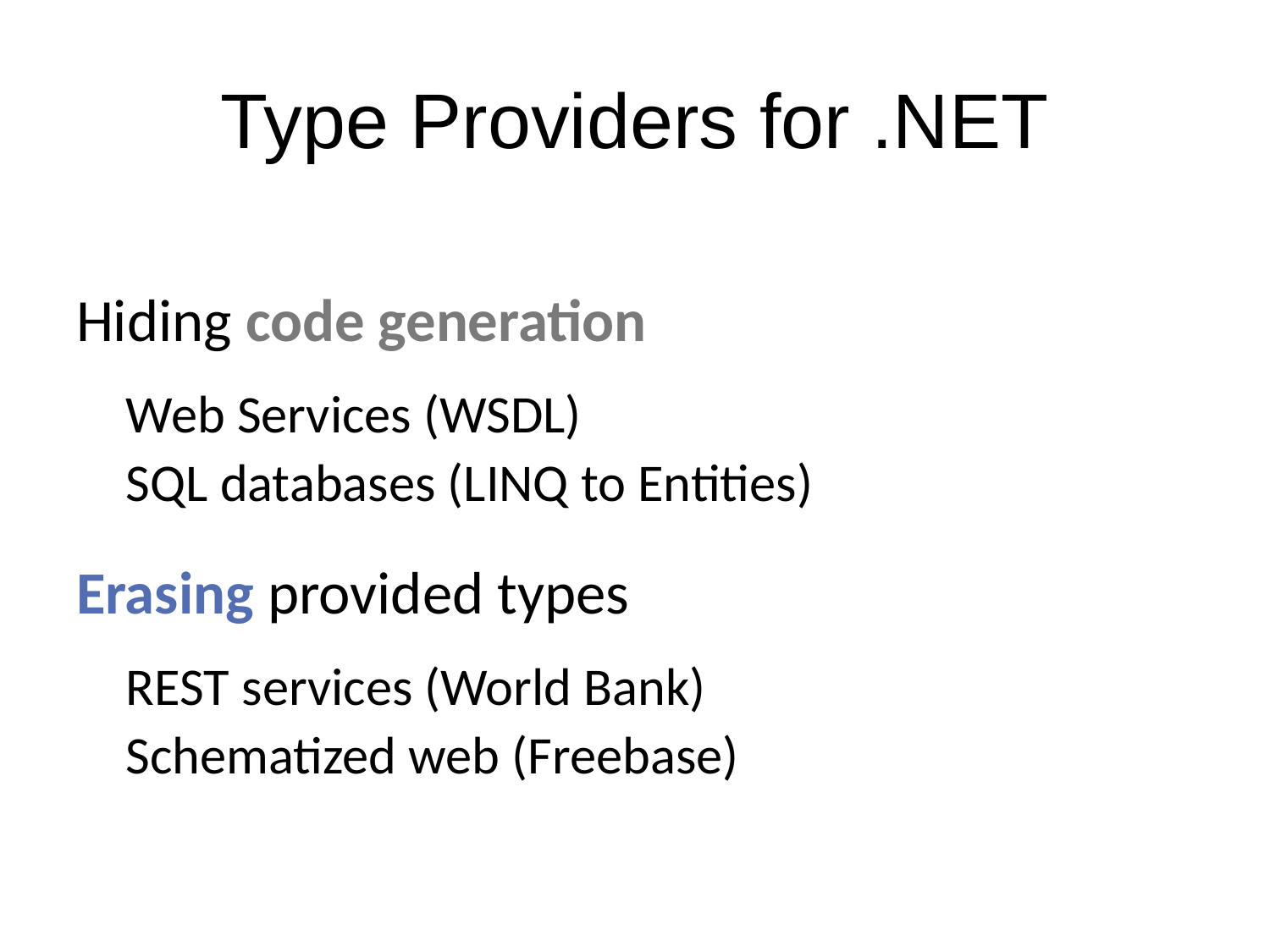

# Type Providers for .NET
Hiding code generation
Web Services (WSDL)
SQL databases (LINQ to Entities)
Erasing provided types
REST services (World Bank)
Schematized web (Freebase)